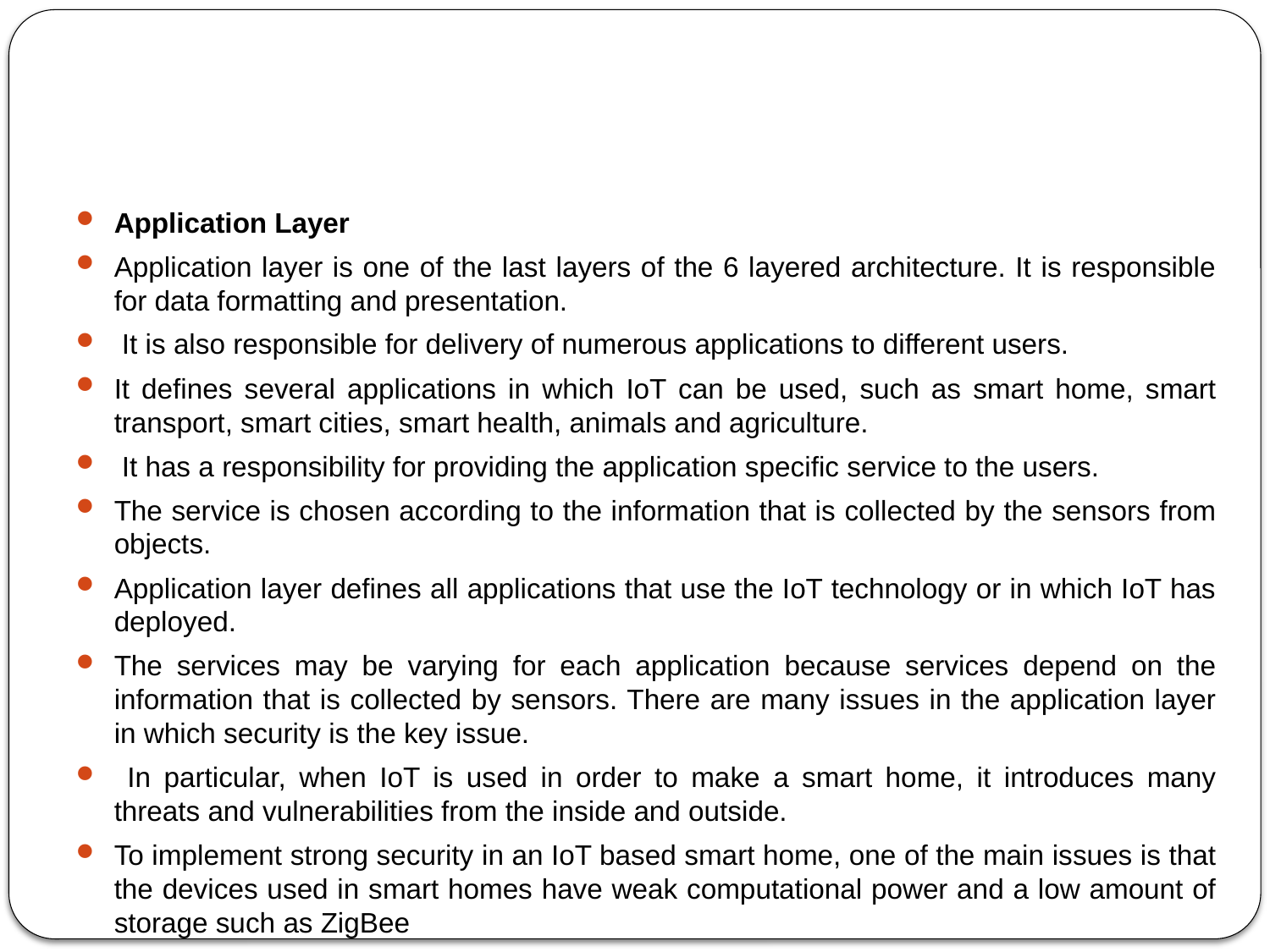

#
Application Layer
Application layer is one of the last layers of the 6 layered architecture. It is responsible for data formatting and presentation.
 It is also responsible for delivery of numerous applications to different users.
It deﬁnes several applications in which IoT can be used, such as smart home, smart transport, smart cities, smart health, animals and agriculture.
 It has a responsibility for providing the application speciﬁc service to the users.
The service is chosen according to the information that is collected by the sensors from objects.
Application layer deﬁnes all applications that use the IoT technology or in which IoT has deployed.
The services may be varying for each application because services depend on the information that is collected by sensors. There are many issues in the application layer in which security is the key issue.
 In particular, when IoT is used in order to make a smart home, it introduces many threats and vulnerabilities from the inside and outside.
To implement strong security in an IoT based smart home, one of the main issues is that the devices used in smart homes have weak computational power and a low amount of storage such as ZigBee